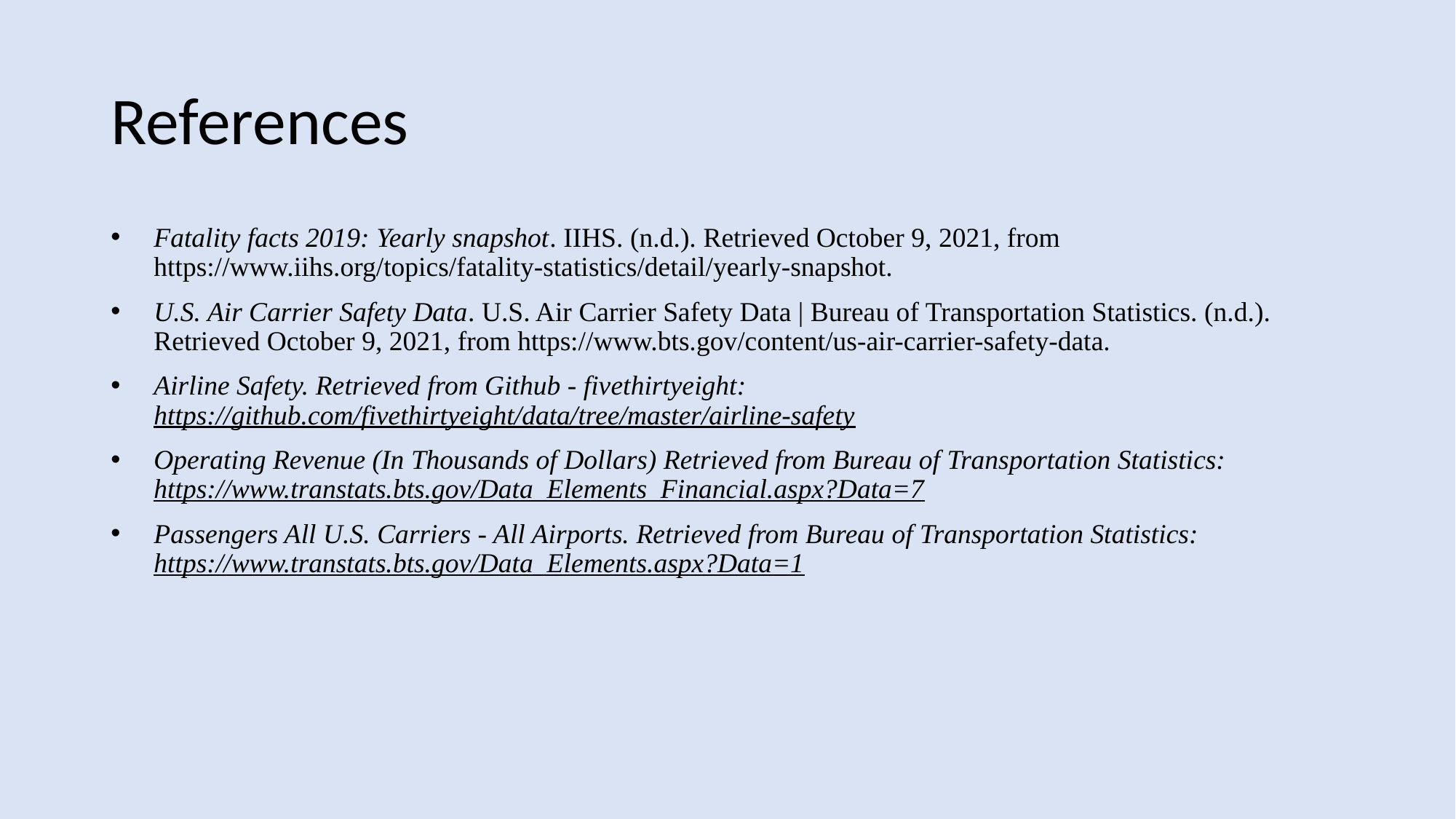

# References
Fatality facts 2019: Yearly snapshot. IIHS. (n.d.). Retrieved October 9, 2021, from https://www.iihs.org/topics/fatality-statistics/detail/yearly-snapshot.
U.S. Air Carrier Safety Data. U.S. Air Carrier Safety Data | Bureau of Transportation Statistics. (n.d.). Retrieved October 9, 2021, from https://www.bts.gov/content/us-air-carrier-safety-data.
Airline Safety. Retrieved from Github - fivethirtyeight: https://github.com/fivethirtyeight/data/tree/master/airline-safety
Operating Revenue (In Thousands of Dollars) Retrieved from Bureau of Transportation Statistics: https://www.transtats.bts.gov/Data_Elements_Financial.aspx?Data=7
Passengers All U.S. Carriers - All Airports. Retrieved from Bureau of Transportation Statistics: https://www.transtats.bts.gov/Data_Elements.aspx?Data=1